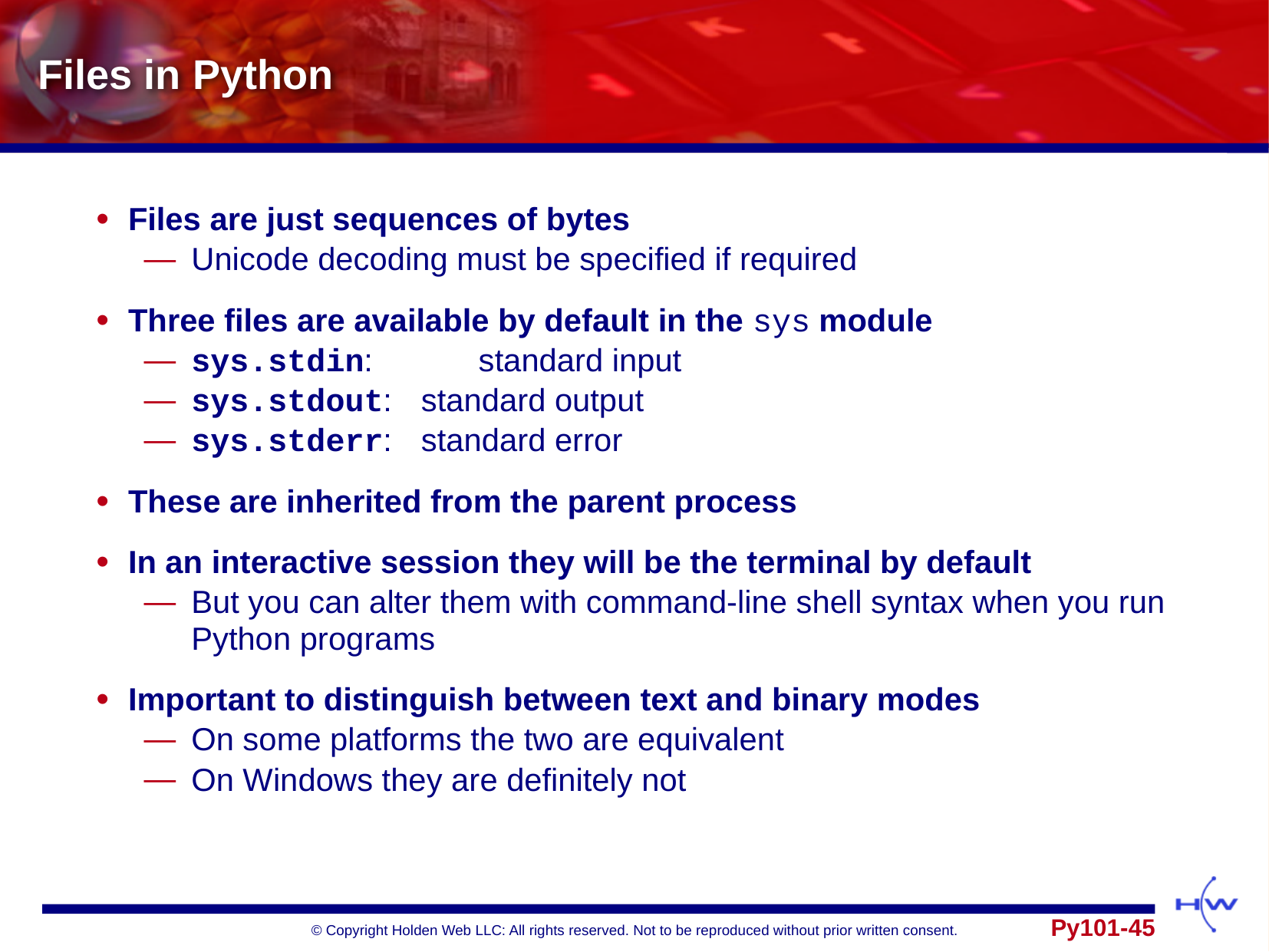

# Files in Python
Files are just sequences of bytes
Unicode decoding must be specified if required
Three files are available by default in the sys module
sys.stdin: 		standard input
sys.stdout: 	standard output
sys.stderr: 	standard error
These are inherited from the parent process
In an interactive session they will be the terminal by default
But you can alter them with command-line shell syntax when you run Python programs
Important to distinguish between text and binary modes
On some platforms the two are equivalent
On Windows they are definitely not